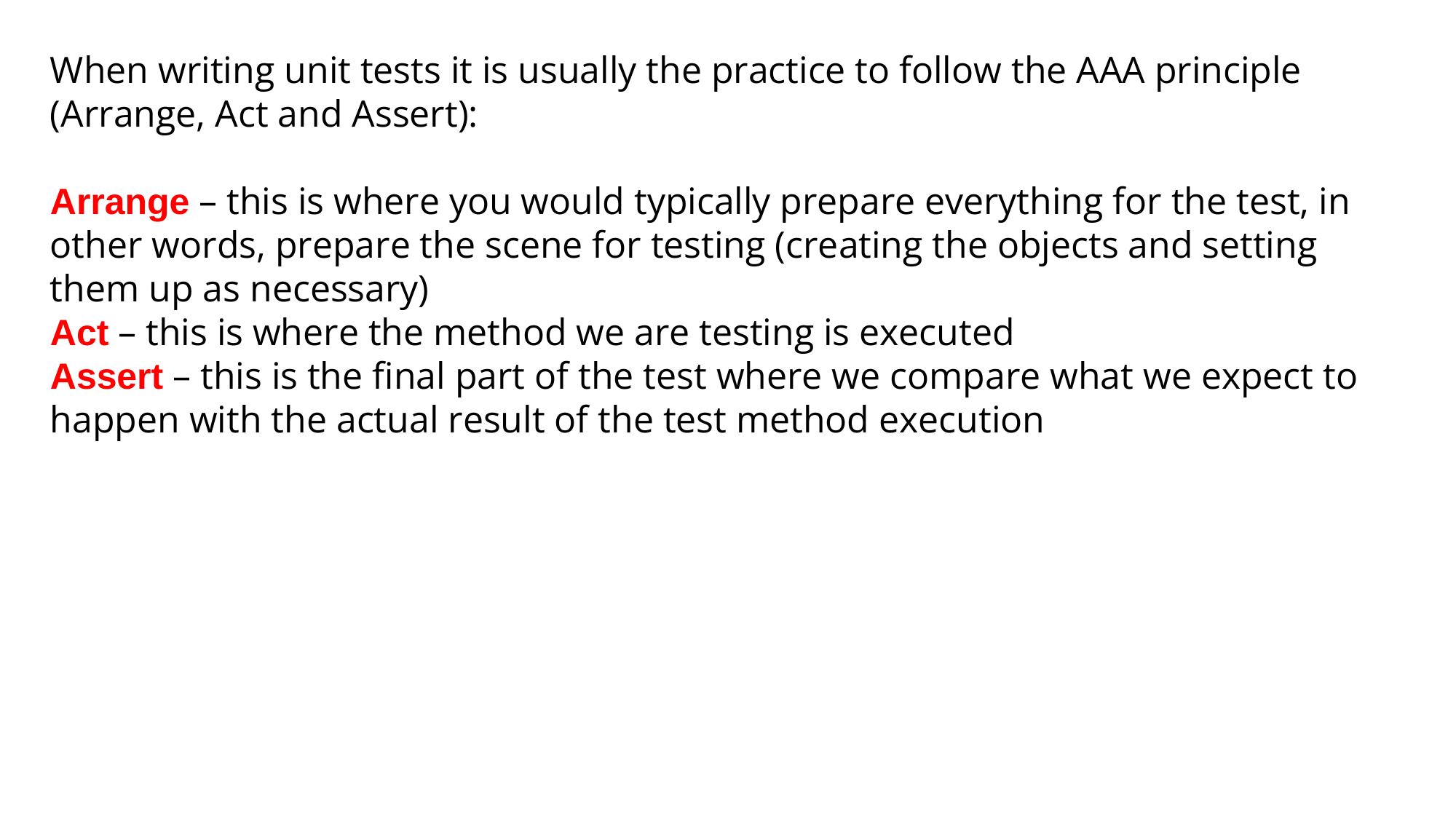

When writing unit tests it is usually the practice to follow the AAA principle (Arrange, Act and Assert):

Arrange – this is where you would typically prepare everything for the test, in other words, prepare the scene for testing (creating the objects and setting them up as necessary)
Act – this is where the method we are testing is executed
Assert – this is the final part of the test where we compare what we expect to happen with the actual result of the test method execution